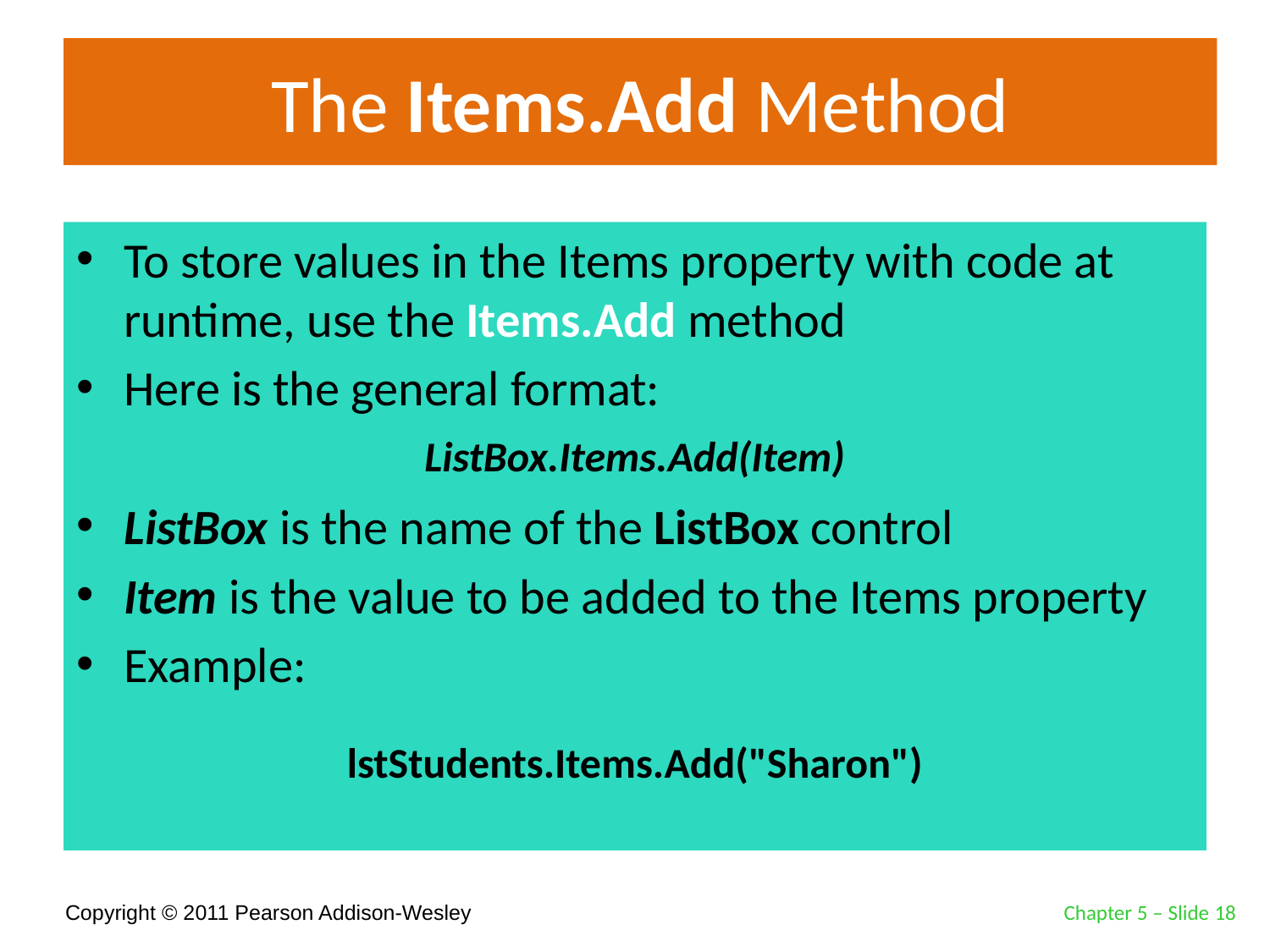

# The Items.Add Method
To store values in the Items property with code at runtime, use the Items.Add method
Here is the general format:

ListBox is the name of the ListBox control
Item is the value to be added to the Items property
Example:

ListBox.Items.Add(Item)
lstStudents.Items.Add("Sharon")
Chapter 5 – Slide 18